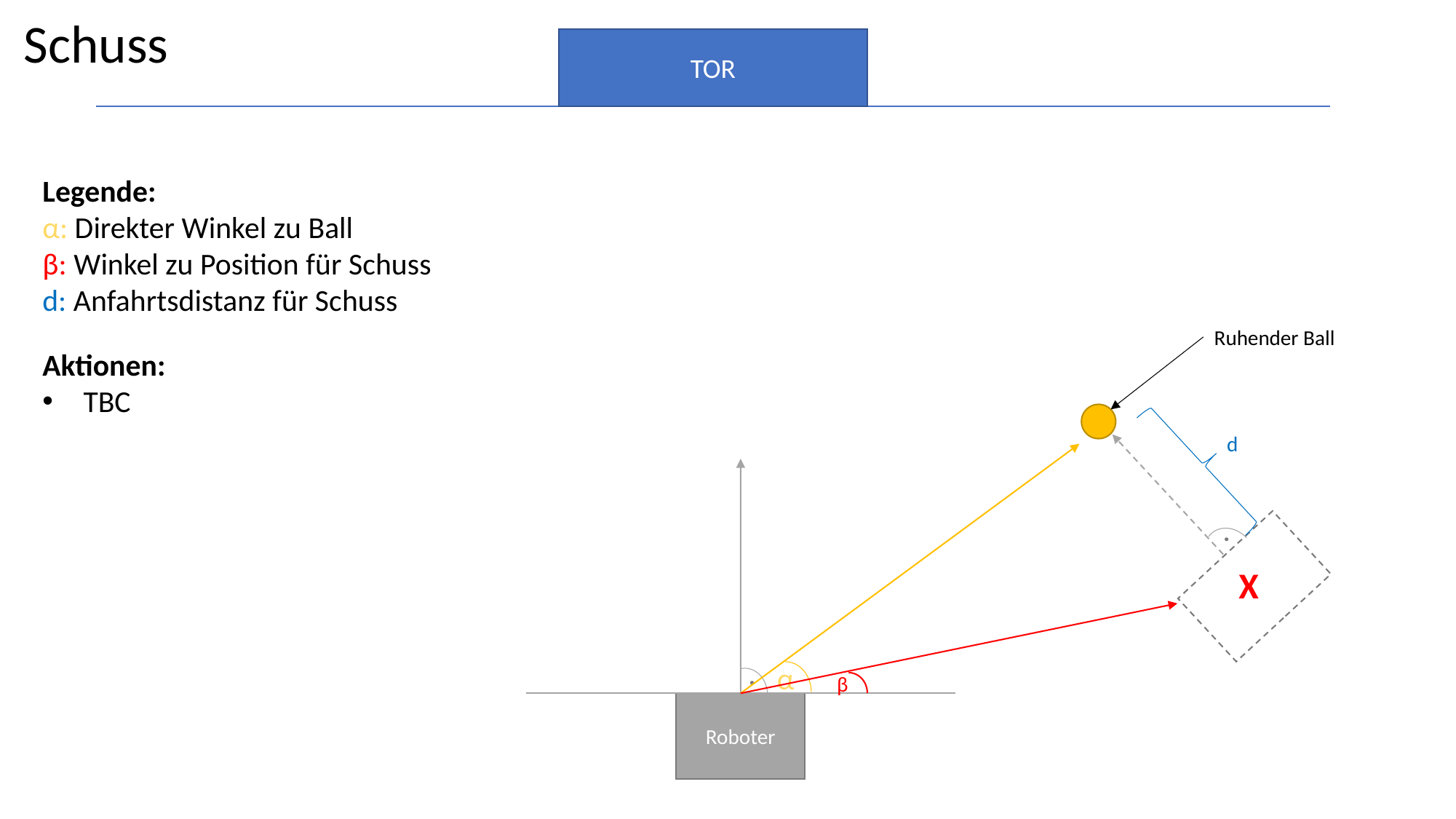

# Schuss
TOR
Legende:
α: Direkter Winkel zu Ball
β: Winkel zu Position für Schuss
d: Anfahrtsdistanz für Schuss
Ruhender Ball
Aktionen:
TBC

d

Roboter
X
α

β